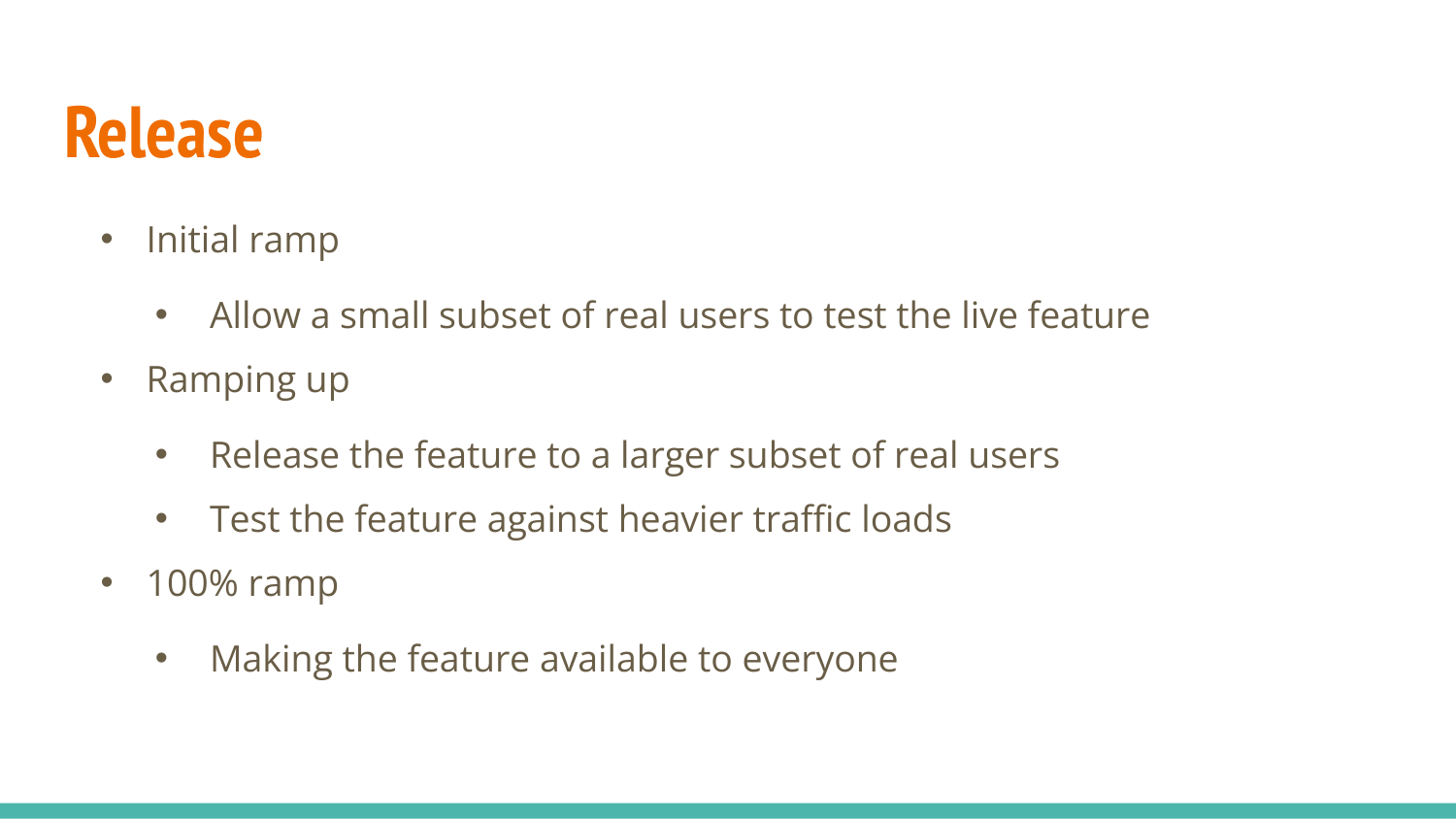

# Release
Initial ramp
Allow a small subset of real users to test the live feature
Ramping up
Release the feature to a larger subset of real users
Test the feature against heavier traffic loads
100% ramp
Making the feature available to everyone